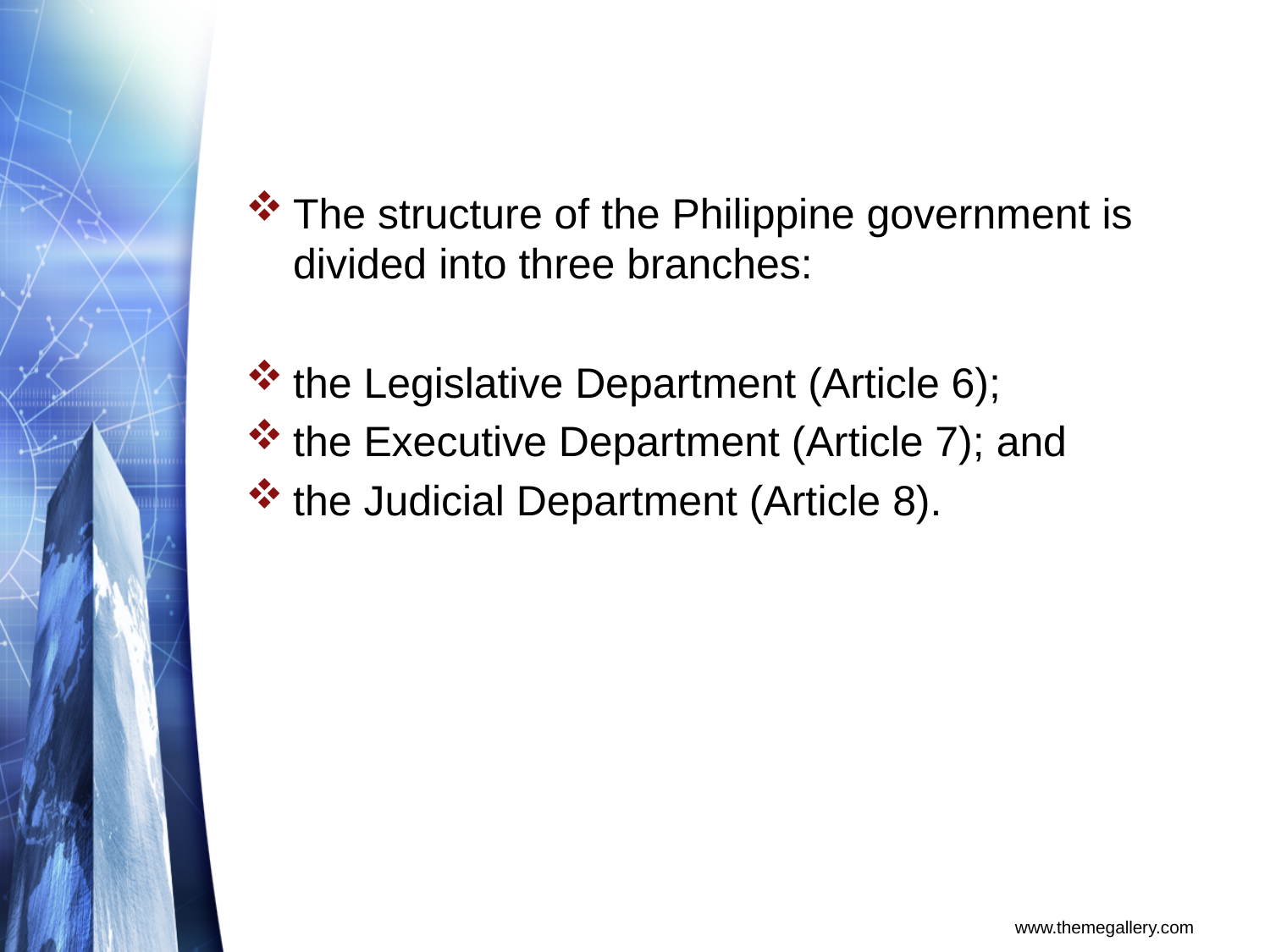

The structure of the Philippine government is divided into three branches:

the Legislative Department (Article 6);
the Executive Department (Article 7); and
the Judicial Department (Article 8).

www.themegallery.com